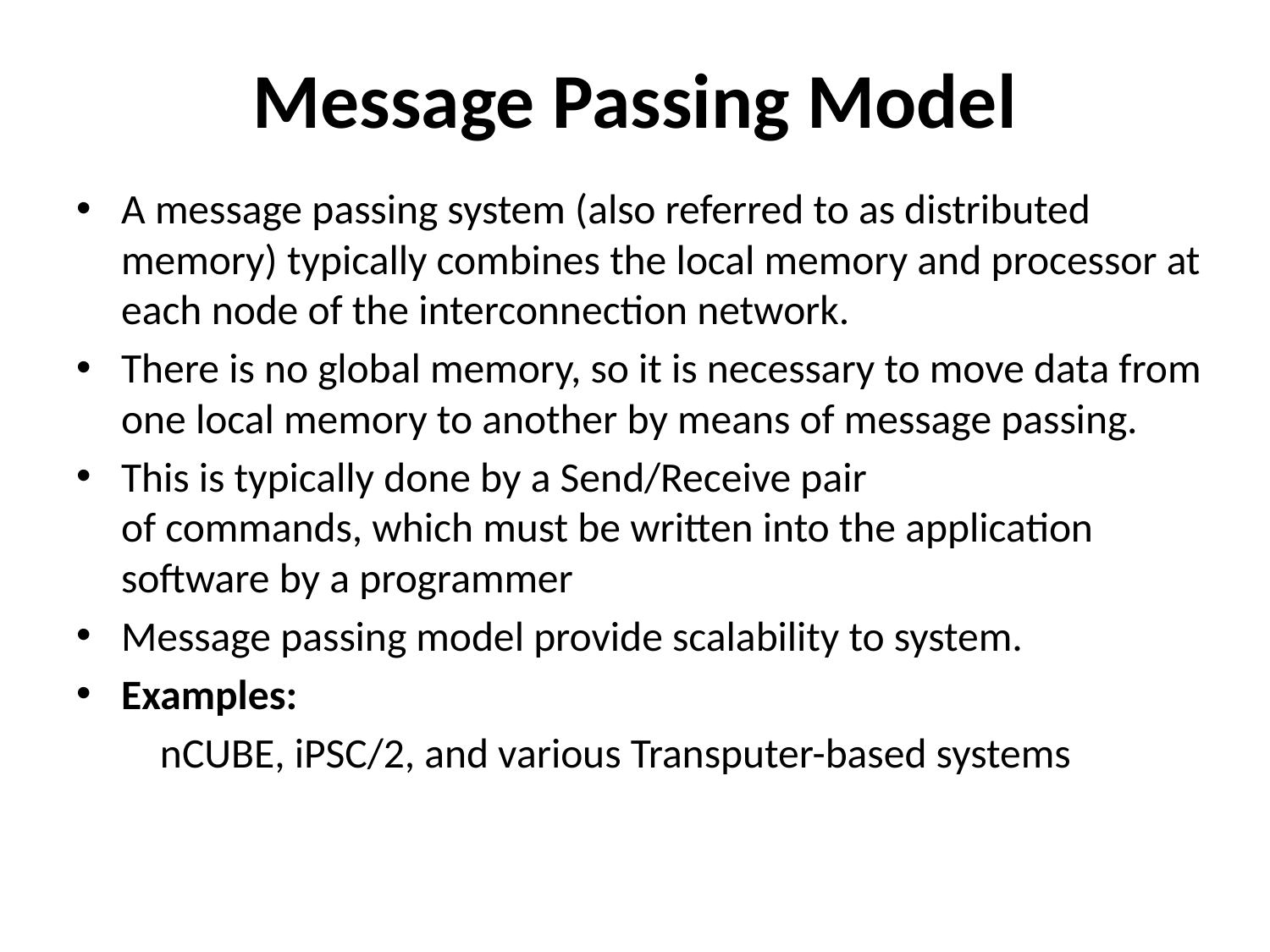

# Message Passing Model
A message passing system (also referred to as distributed memory) typically combines the local memory and processor at each node of the interconnection network.
There is no global memory, so it is necessary to move data from one local memory to another by means of message passing.
This is typically done by a Send/Receive pair
of commands, which must be written into the application software by a programmer
Message passing model provide scalability to system.
Examples:
	nCUBE, iPSC/2, and various Transputer-based systems